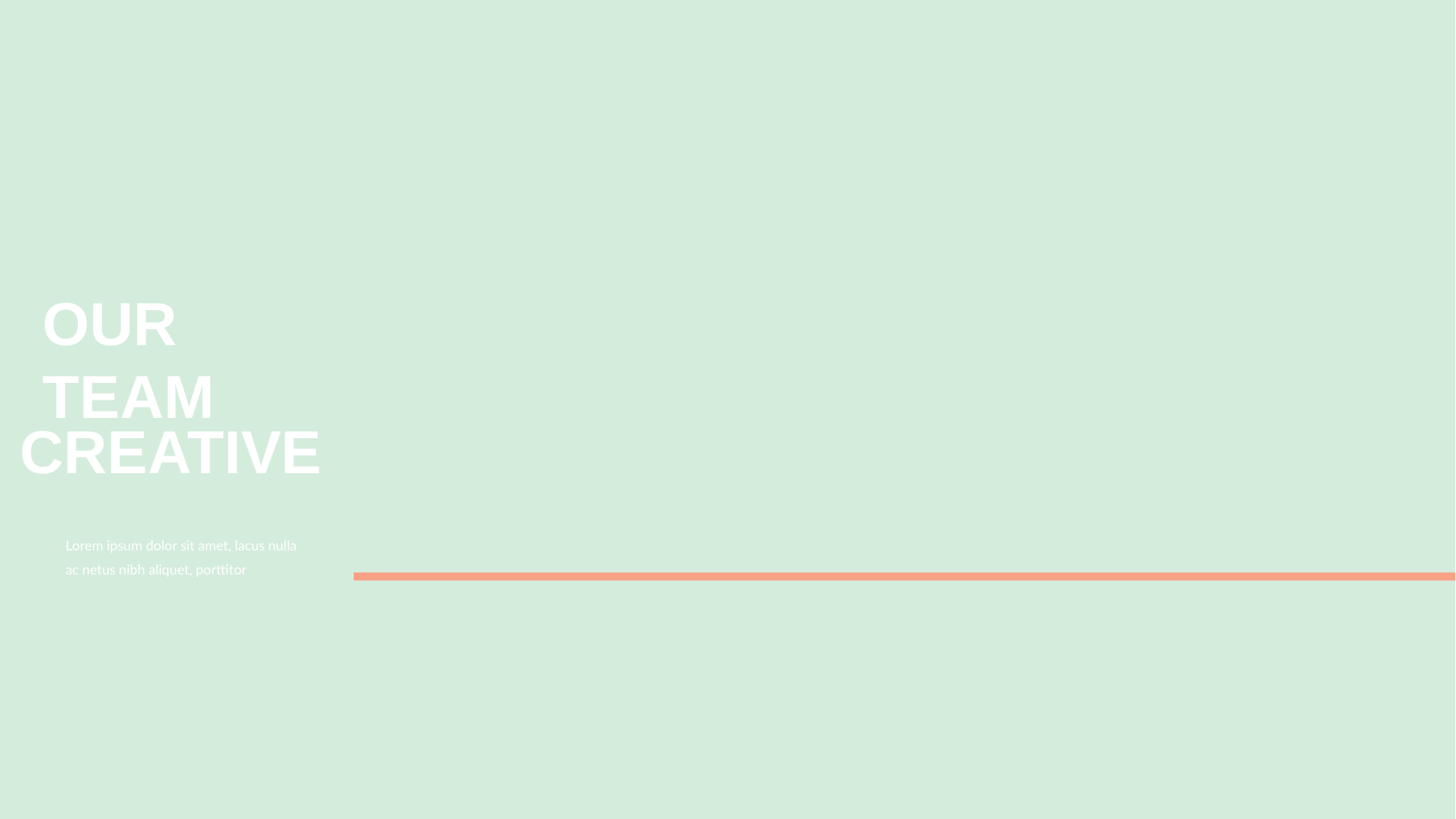

OUR TEAM
CREATIVE
Lorem ipsum dolor sit amet, lacus nulla ac netus nibh aliquet, porttitor